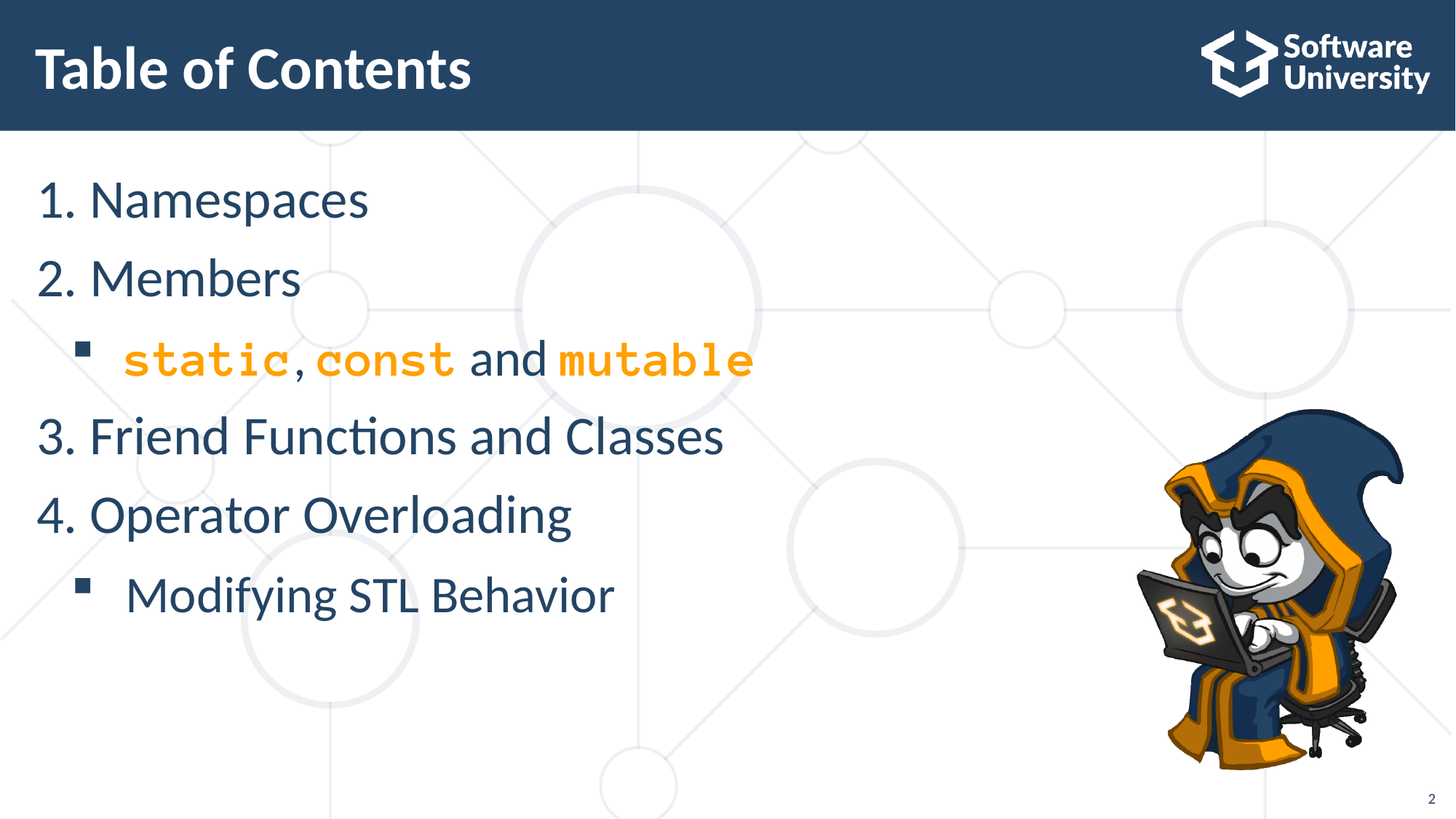

# Table of Contents
Namespaces
Members
static, const and mutable
Friend Functions and Classes
Operator Overloading
Modifying STL Behavior
2